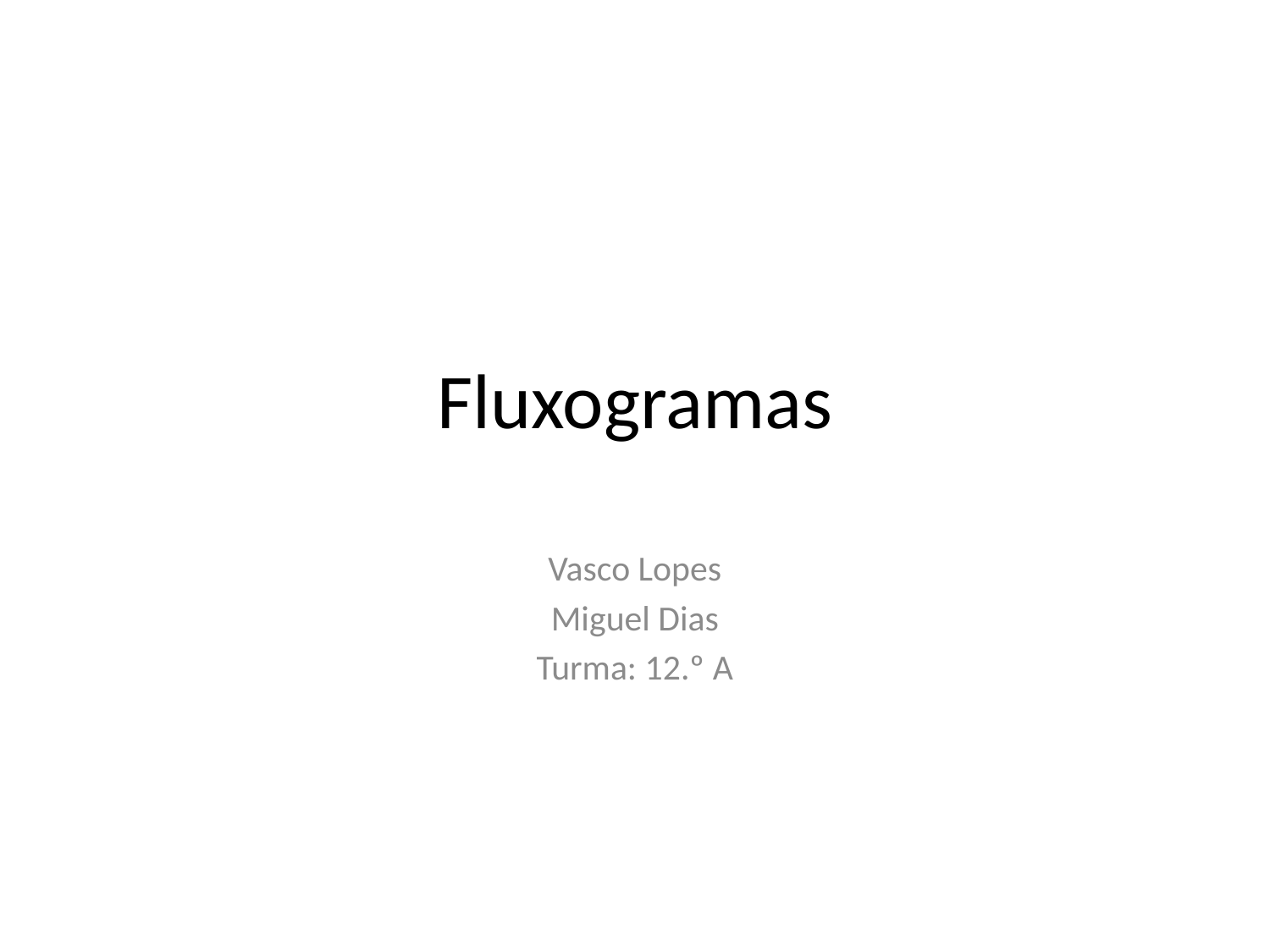

# Fluxogramas
Vasco Lopes
Miguel Dias
Turma: 12.º A